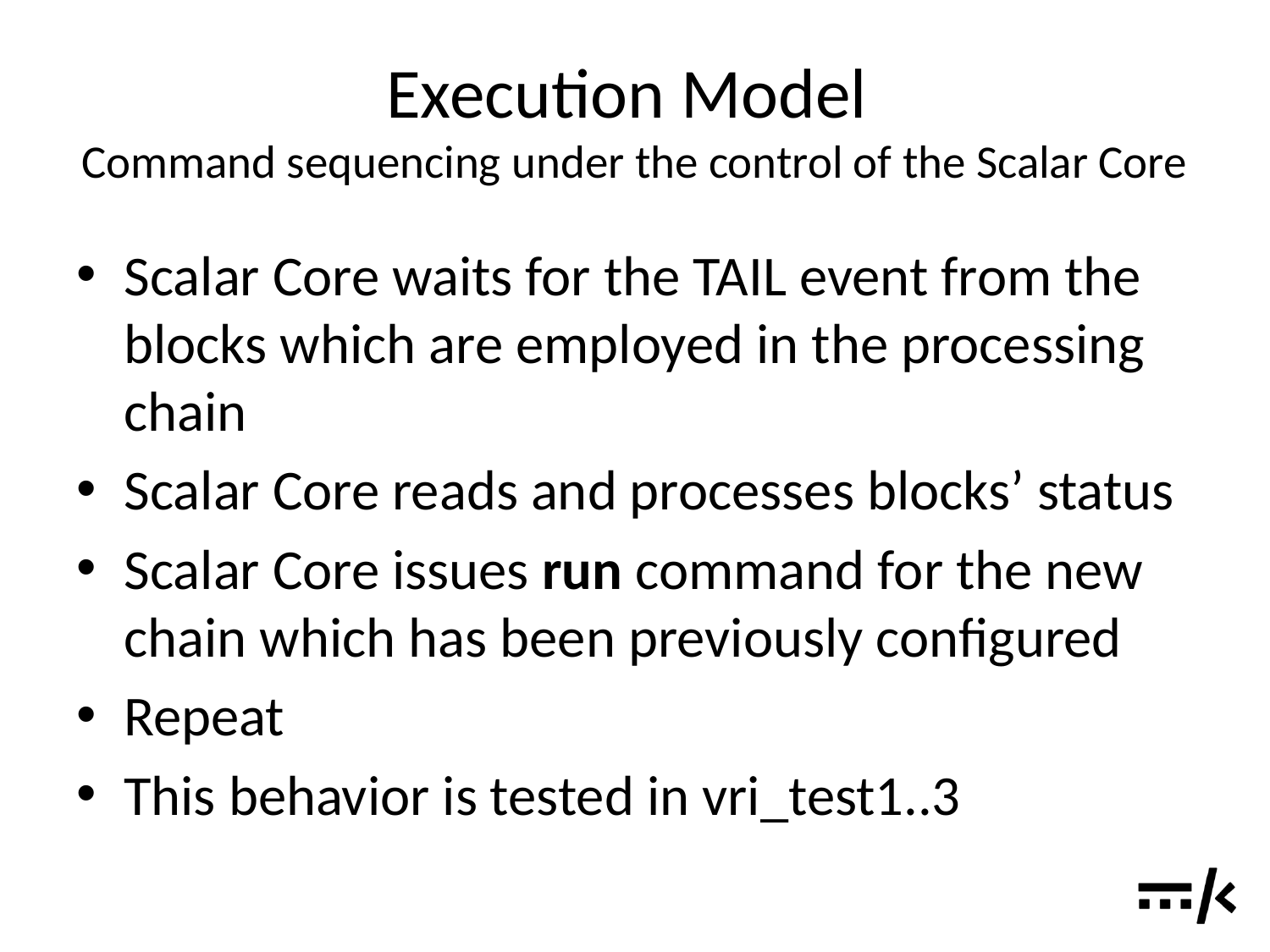

# Execution Model Command sequencing under the control of the Scalar Core
Scalar Core waits for the TAIL event from the blocks which are employed in the processing chain
Scalar Core reads and processes blocks’ status
Scalar Core issues run command for the new chain which has been previously configured
Repeat
This behavior is tested in vri_test1..3